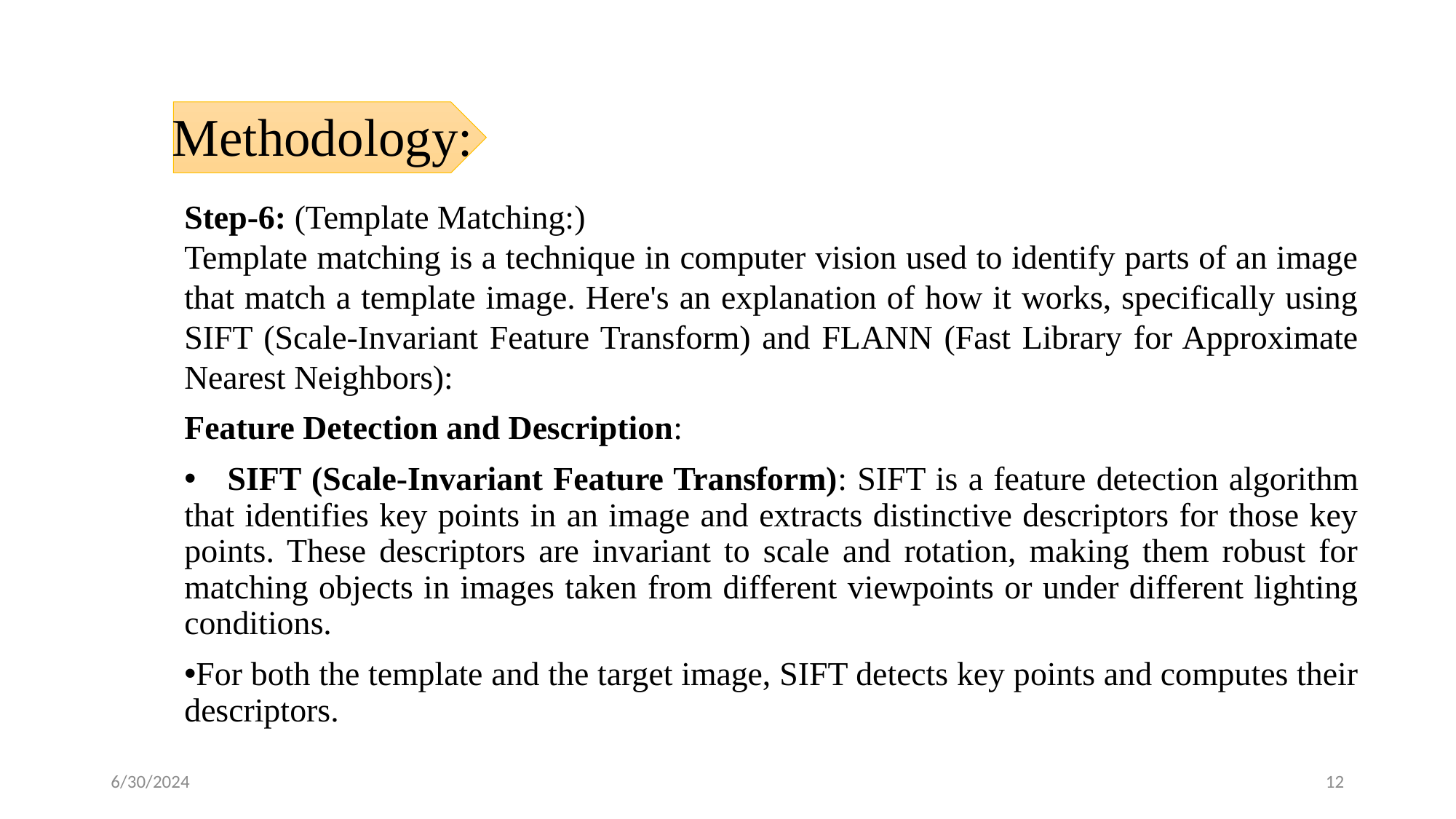

# Methodology:
Step-6: (Template Matching:)
Template matching is a technique in computer vision used to identify parts of an image that match a template image. Here's an explanation of how it works, specifically using SIFT (Scale-Invariant Feature Transform) and FLANN (Fast Library for Approximate Nearest Neighbors):
Feature Detection and Description:
   SIFT (Scale-Invariant Feature Transform): SIFT is a feature detection algorithm that identifies key points in an image and extracts distinctive descriptors for those key points. These descriptors are invariant to scale and rotation, making them robust for matching objects in images taken from different viewpoints or under different lighting conditions.
For both the template and the target image, SIFT detects key points and computes their descriptors.
6/30/2024
12